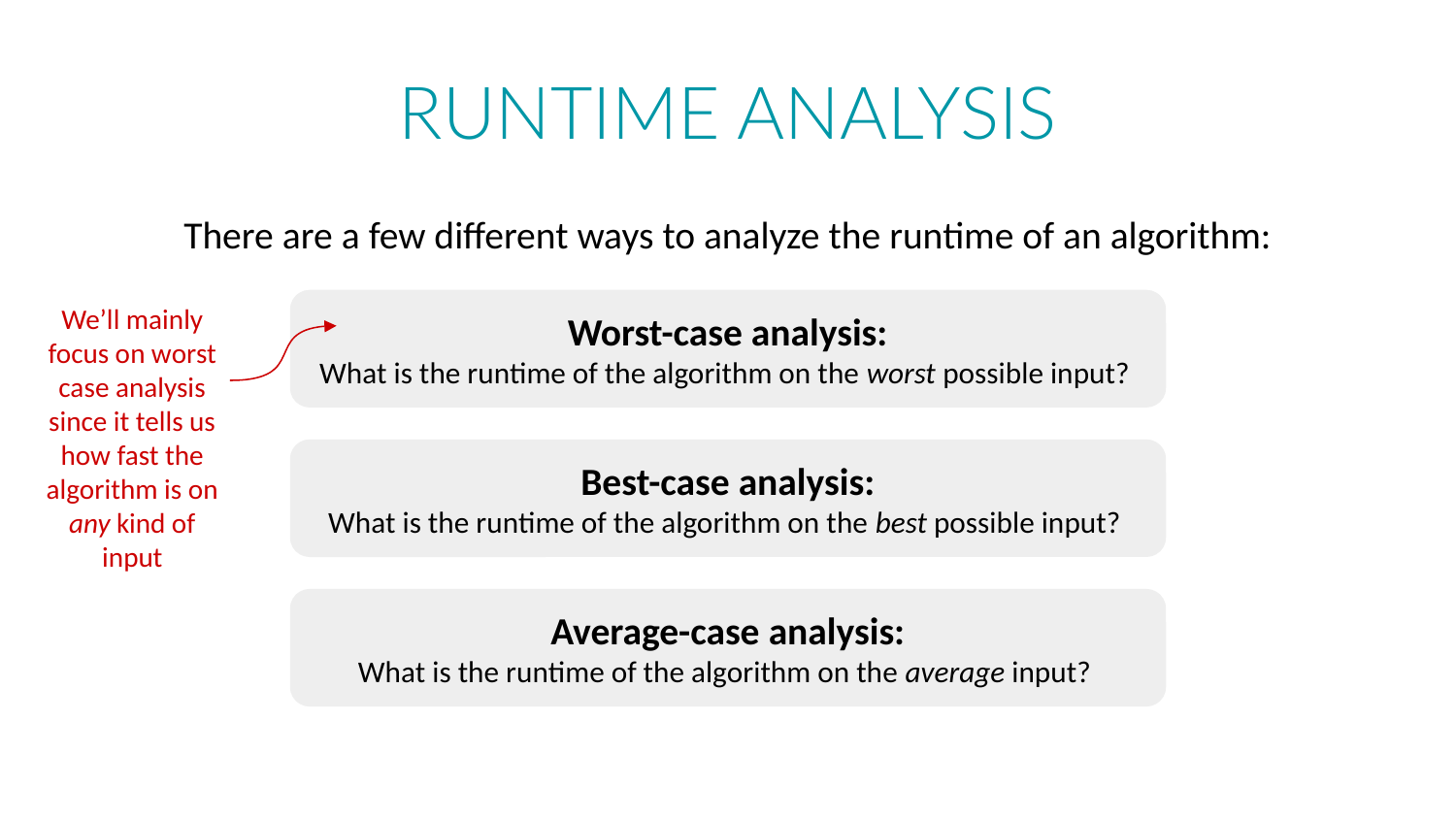

# RUNTIME ANALYSIS
There are a few different ways to analyze the runtime of an algorithm:
We’ll mainly focus on worst case analysis since it tells us how fast the algorithm is on any kind of input
Worst-case analysis:
What is the runtime of the algorithm on the worst possible input?
Best-case analysis:
What is the runtime of the algorithm on the best possible input?
Average-case analysis:
What is the runtime of the algorithm on the average input?
30